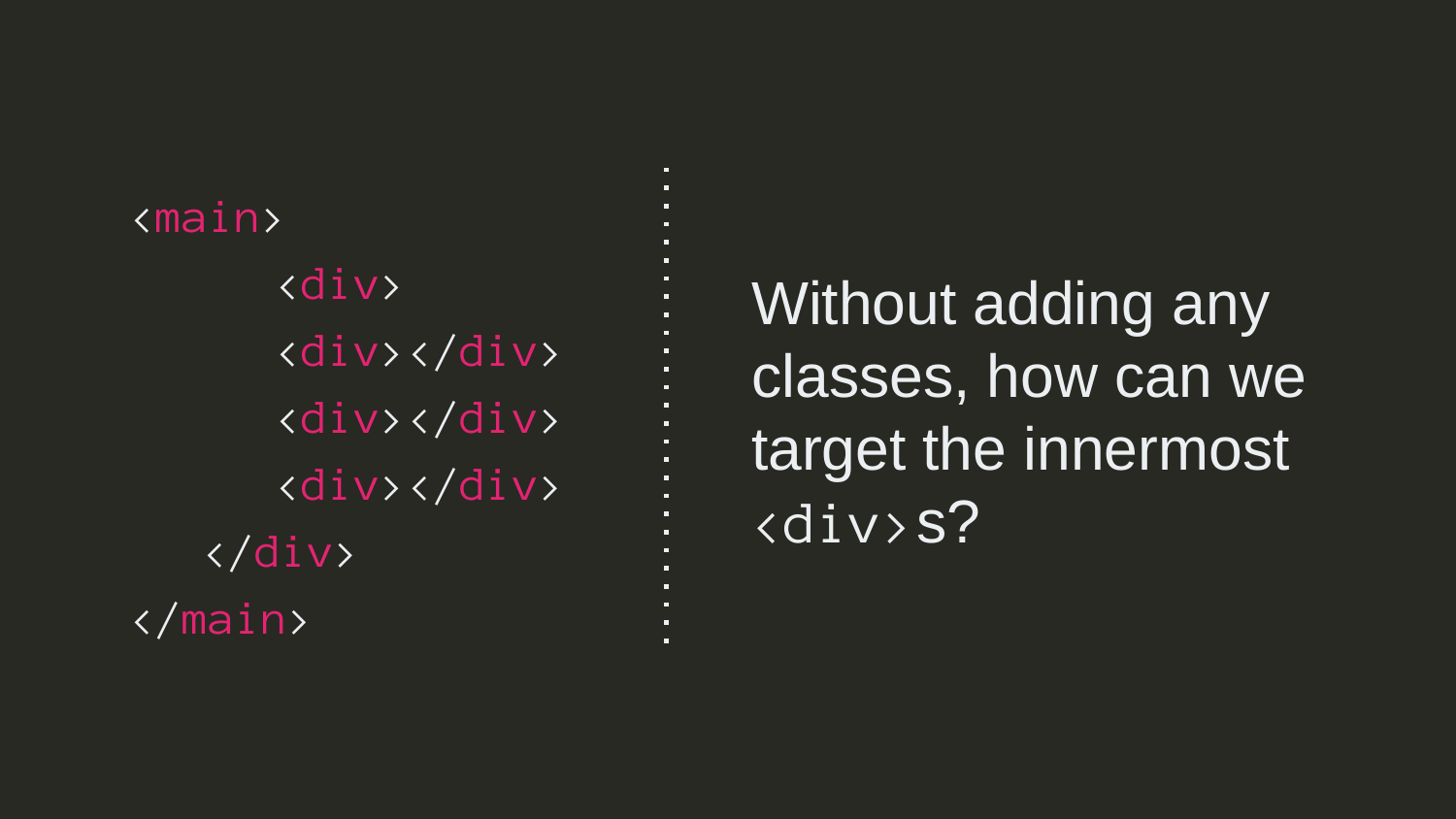

<main>
	<div>
	<div></div>
	<div></div>
	<div></div>
</div>
</main>
Without adding any classes, how can we target the innermost <div>s?